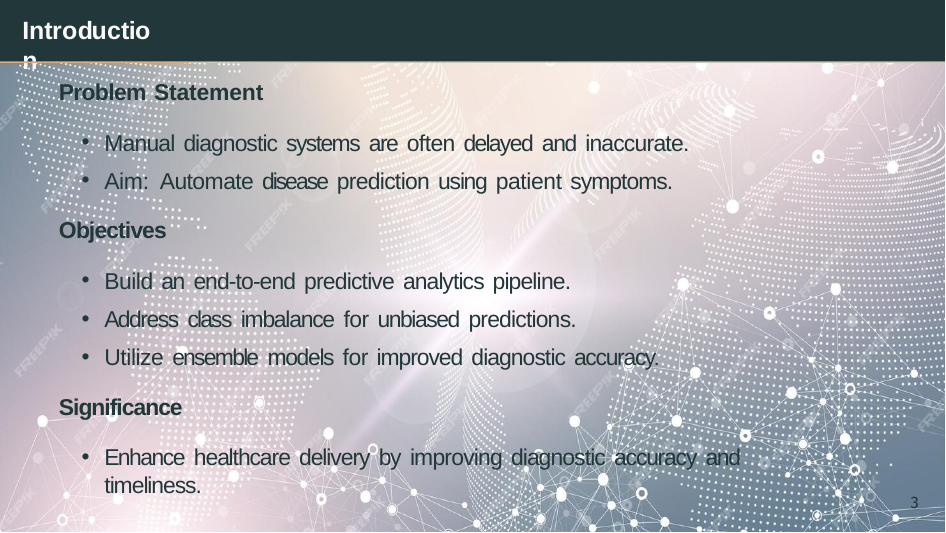

# Introduction

Problem Statement

Manual diagnostic systems are often delayed and inaccurate.
Aim: Automate disease prediction using patient symptoms.
Objectives

Build an end-to-end predictive analytics pipeline.
Address class imbalance for unbiased predictions.
Utilize ensemble models for improved diagnostic accuracy.
Significance

Enhance healthcare delivery by improving diagnostic accuracy and timeliness.
3